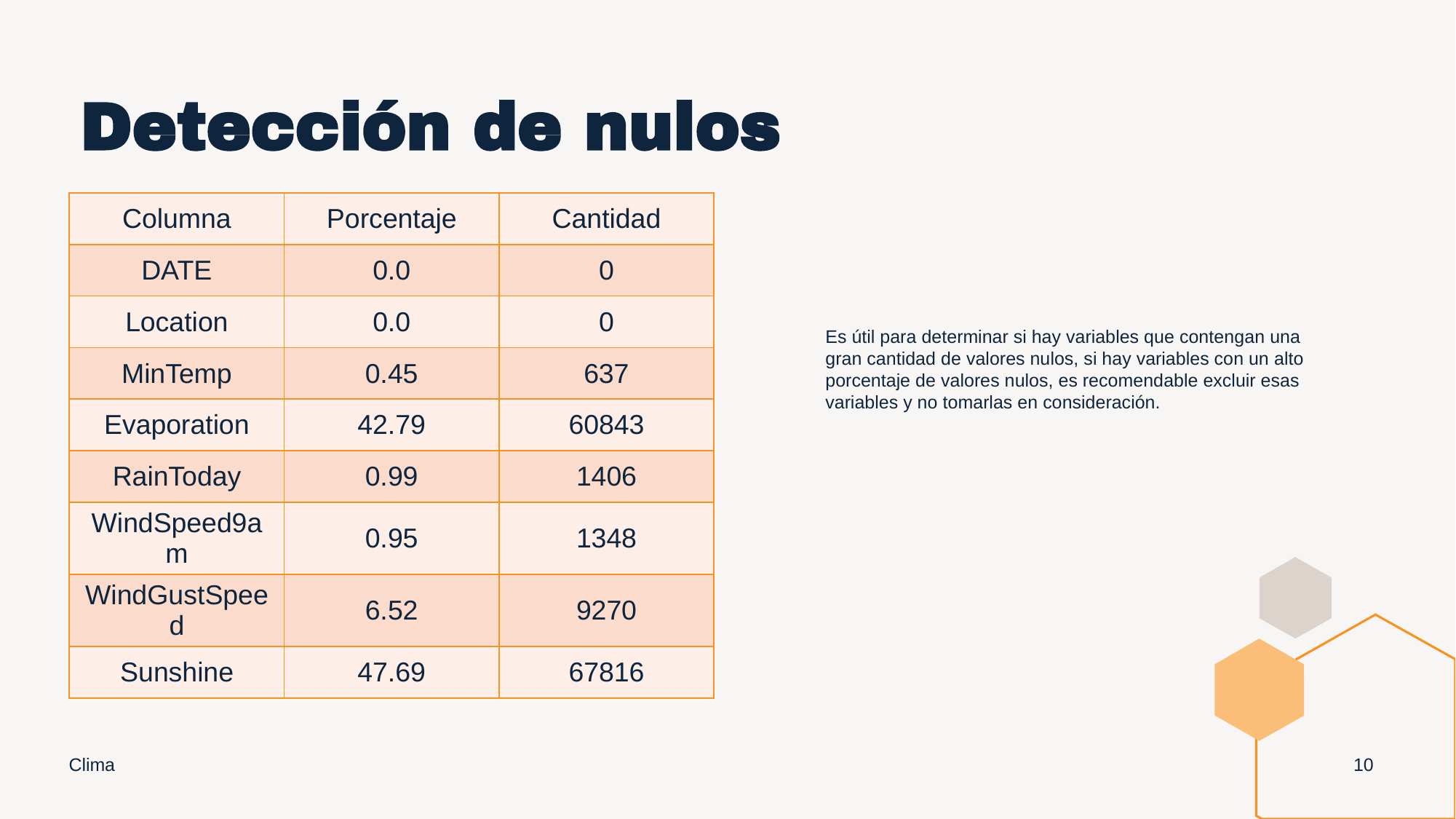

# Detección de nulos
| Columna | Porcentaje | Cantidad |
| --- | --- | --- |
| DATE | 0.0 | 0 |
| Location | 0.0 | 0 |
| MinTemp | 0.45 | 637 |
| Evaporation | 42.79 | 60843 |
| RainToday | 0.99 | 1406 |
| WindSpeed9am | 0.95 | 1348 |
| WindGustSpeed | 6.52 | 9270 |
| Sunshine | 47.69 | 67816 |

Es útil para determinar si hay variables que contengan una gran cantidad de valores nulos, si hay variables con un alto porcentaje de valores nulos, es recomendable excluir esas variables y no tomarlas en consideración.
Clima
10